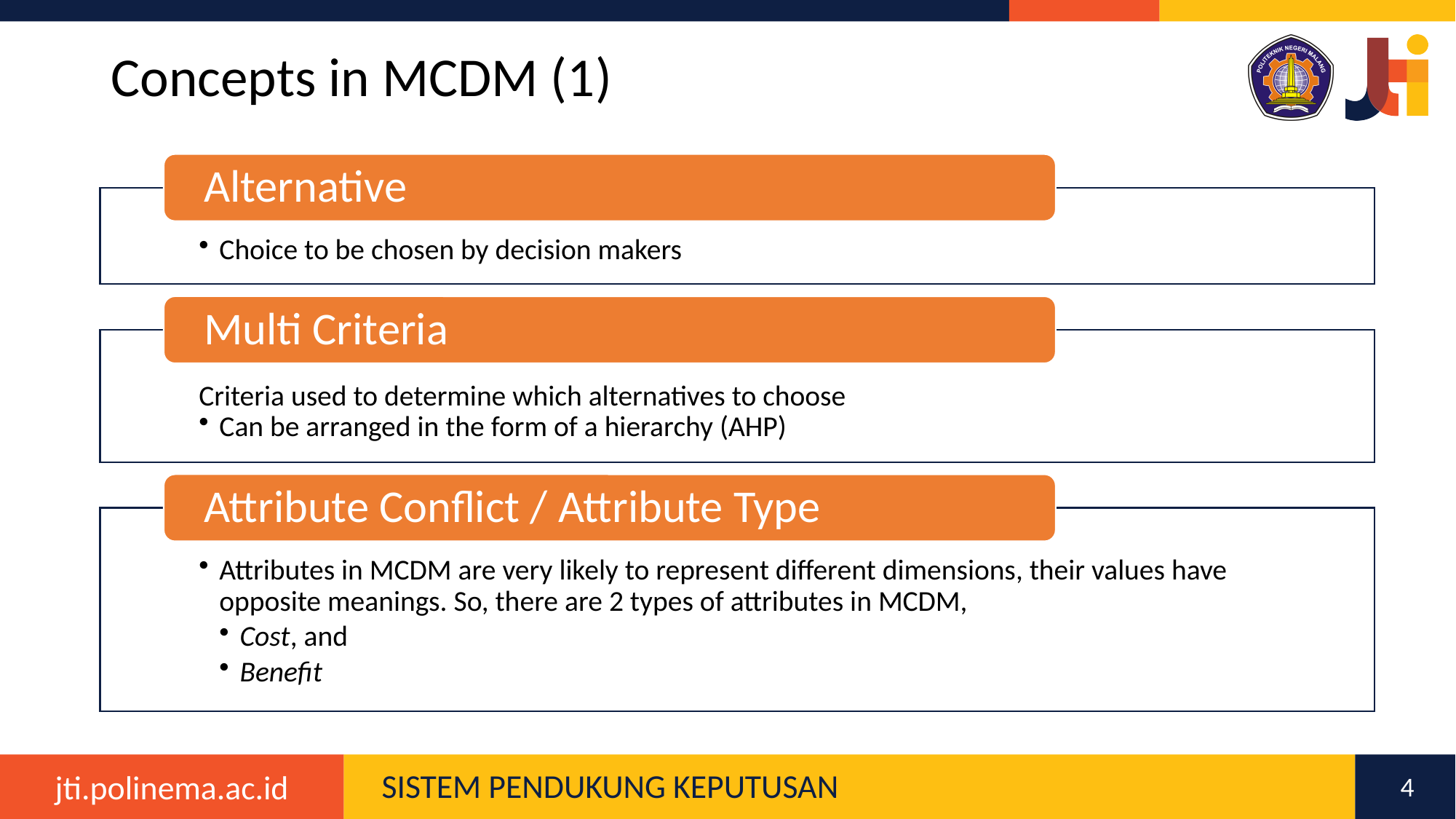

# Concepts in MCDM (1)
Choice to be chosen by decision makers
Alternative
Criteria used to determine which alternatives to choose
Can be arranged in the form of a hierarchy (AHP)
Multi Criteria
Attributes in MCDM are very likely to represent different dimensions, their values have opposite meanings. So, there are 2 types of attributes in MCDM,
Cost, and
Benefit
Attribute Conflict / Attribute Type
4